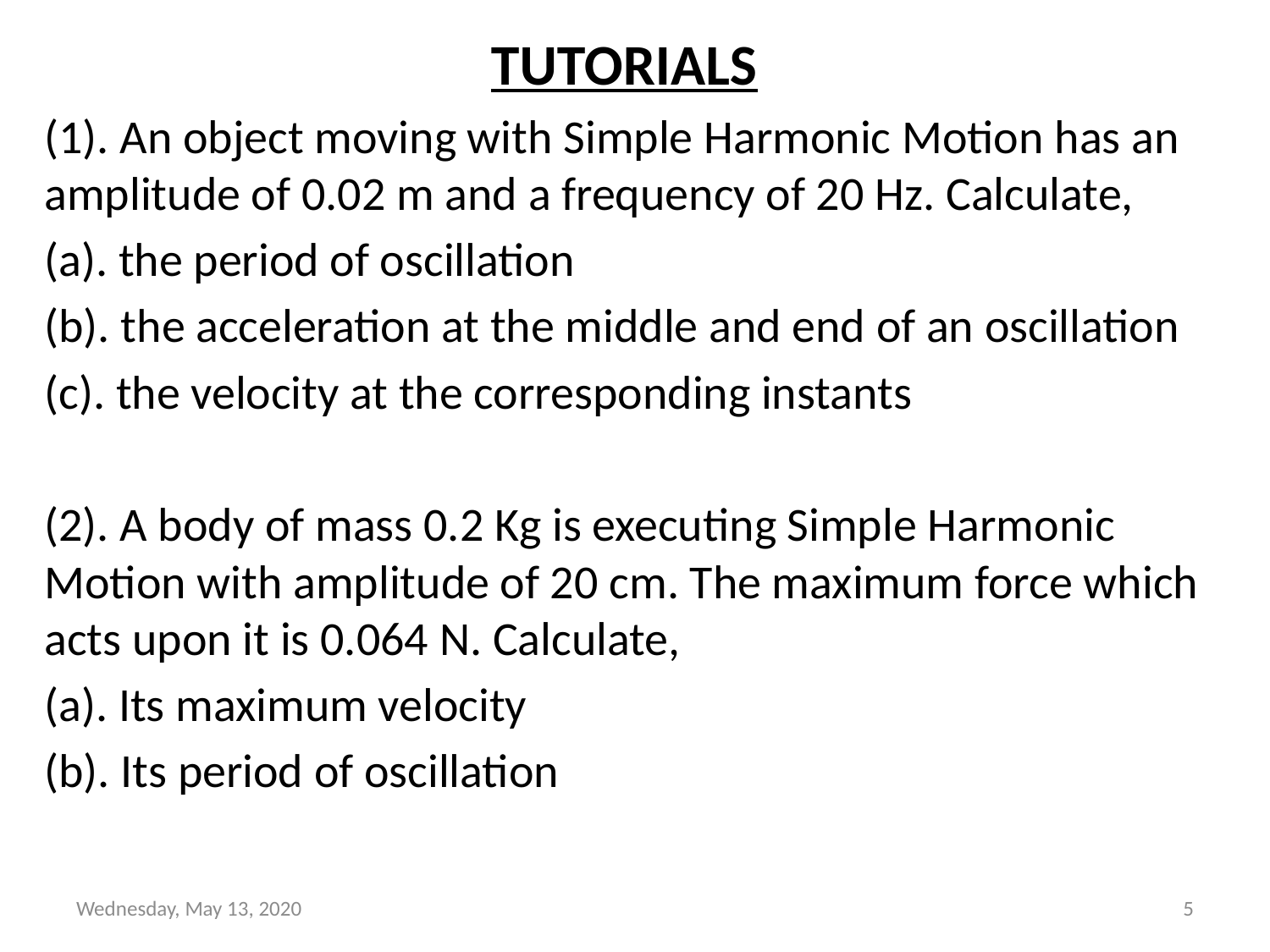

TUTORIALS
(1). An object moving with Simple Harmonic Motion has an amplitude of 0.02 m and a frequency of 20 Hz. Calculate,
(a). the period of oscillation
(b). the acceleration at the middle and end of an oscillation
(c). the velocity at the corresponding instants

(2). A body of mass 0.2 Kg is executing Simple Harmonic Motion with amplitude of 20 cm. The maximum force which acts upon it is 0.064 N. Calculate,
(a). Its maximum velocity
(b). Its period of oscillation

Wednesday, May 13, 2020
5